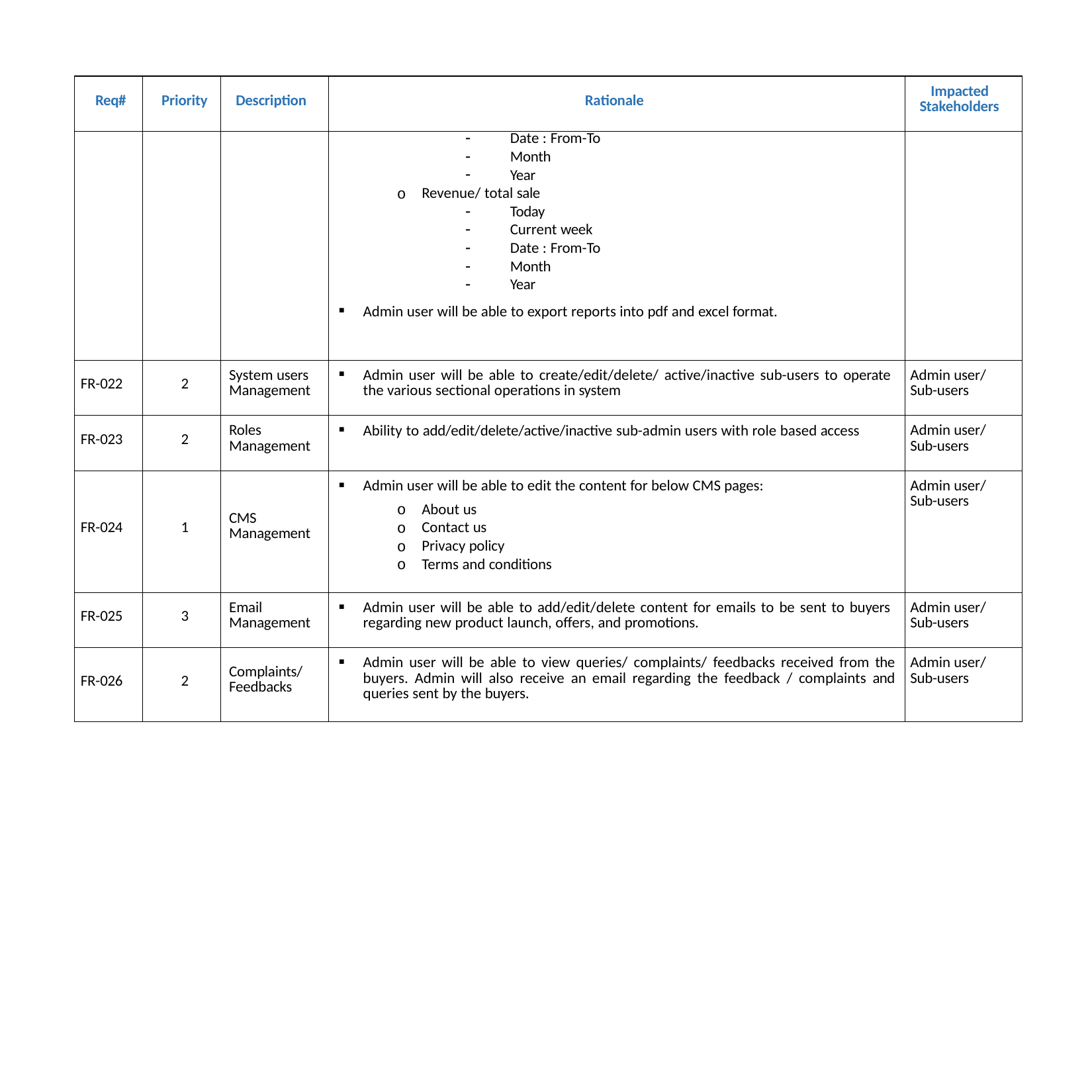

| Req# | Priority | Description | Rationale | Impacted Stakeholders |
| --- | --- | --- | --- | --- |
|  |  |  | Date : From-To Month Year Revenue/ total sale Today Current week Date : From-To Month Year Admin user will be able to export reports into pdf and excel format. |  |
| FR-022 | 2 | System users Management | Admin user will be able to create/edit/delete/ active/inactive sub-users to operate the various sectional operations in system | Admin user/ Sub-users |
| FR-023 | 2 | Roles Management | Ability to add/edit/delete/active/inactive sub-admin users with role based access | Admin user/ Sub-users |
| FR-024 | 1 | CMS Management | Admin user will be able to edit the content for below CMS pages: About us Contact us Privacy policy Terms and conditions | Admin user/ Sub-users |
| FR-025 | 3 | Email Management | Admin user will be able to add/edit/delete content for emails to be sent to buyers regarding new product launch, offers, and promotions. | Admin user/ Sub-users |
| FR-026 | 2 | Complaints/ Feedbacks | Admin user will be able to view queries/ complaints/ feedbacks received from the buyers. Admin will also receive an email regarding the feedback / complaints and queries sent by the buyers. | Admin user/ Sub-users |